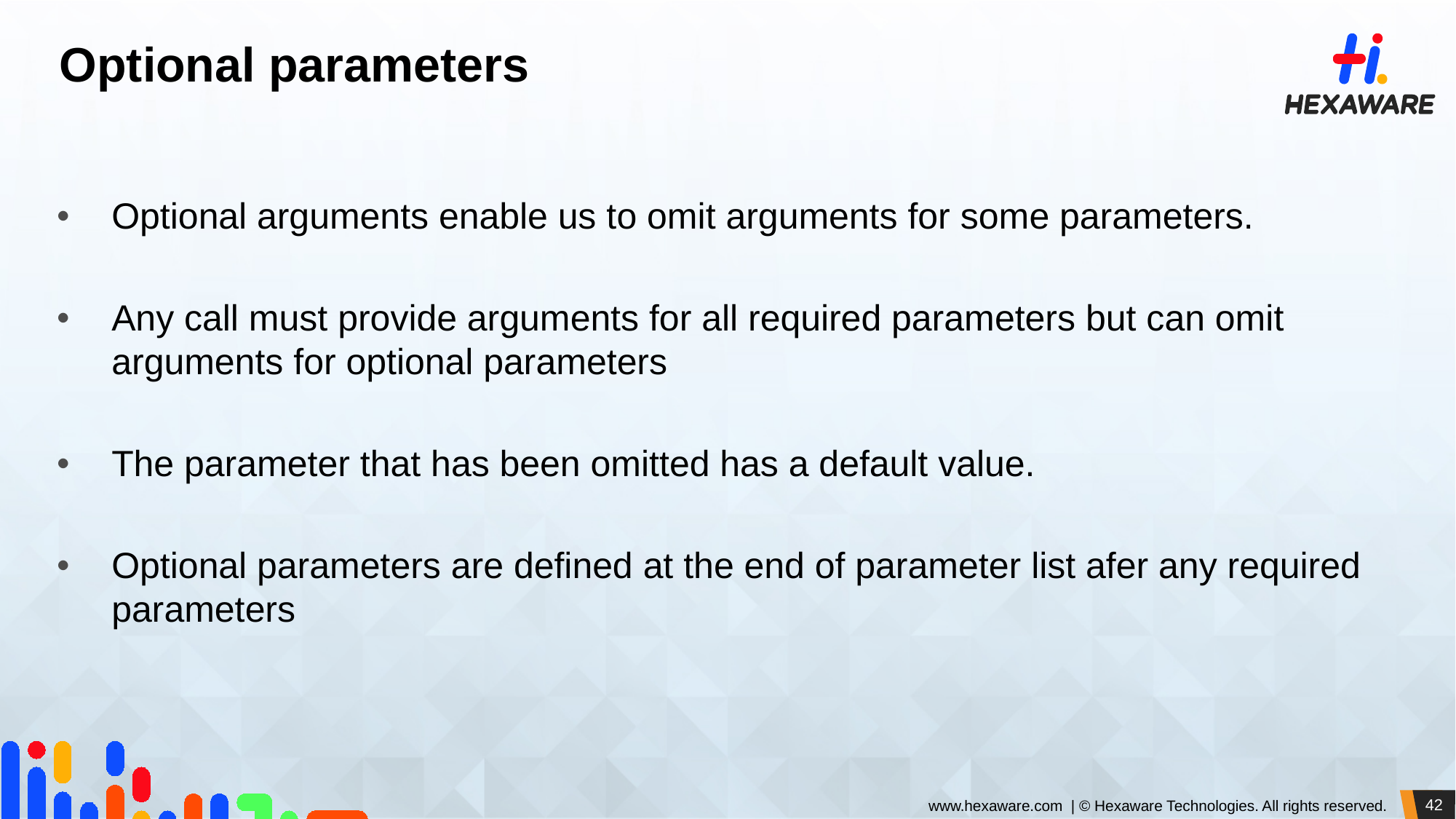

# Optional parameters
Optional arguments enable us to omit arguments for some parameters.

Any call must provide arguments for all required parameters but can omit arguments for optional parameters

The parameter that has been omitted has a default value.

Optional parameters are defined at the end of parameter list afer any required parameters